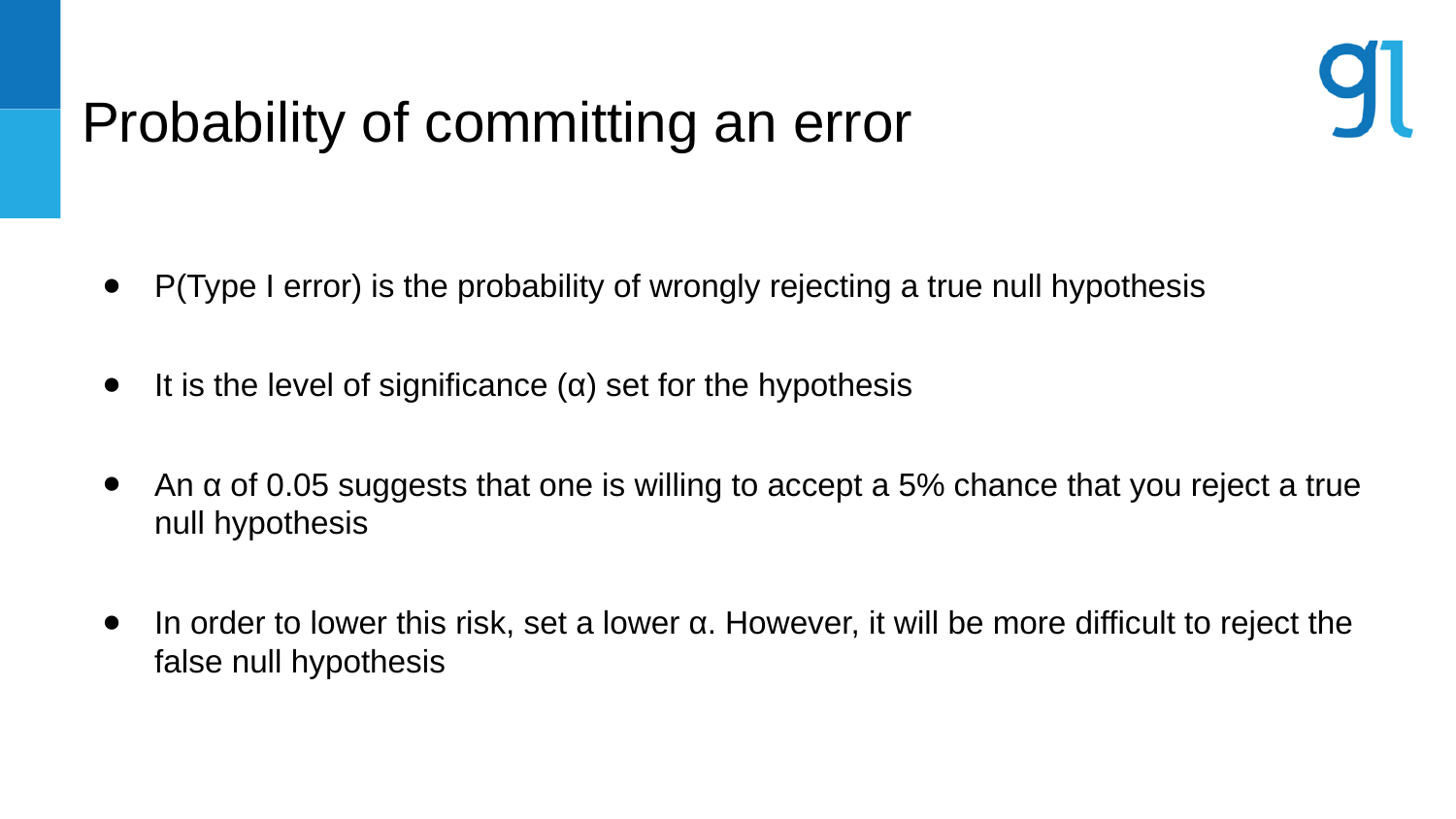

# Probability of committing an error
P(Type I error) is the probability of wrongly rejecting a true null hypothesis
It is the level of significance (α) set for the hypothesis
An α of 0.05 suggests that one is willing to accept a 5% chance that you reject a true null hypothesis
In order to lower this risk, set a lower α. However, it will be more difficult to reject the false null hypothesis